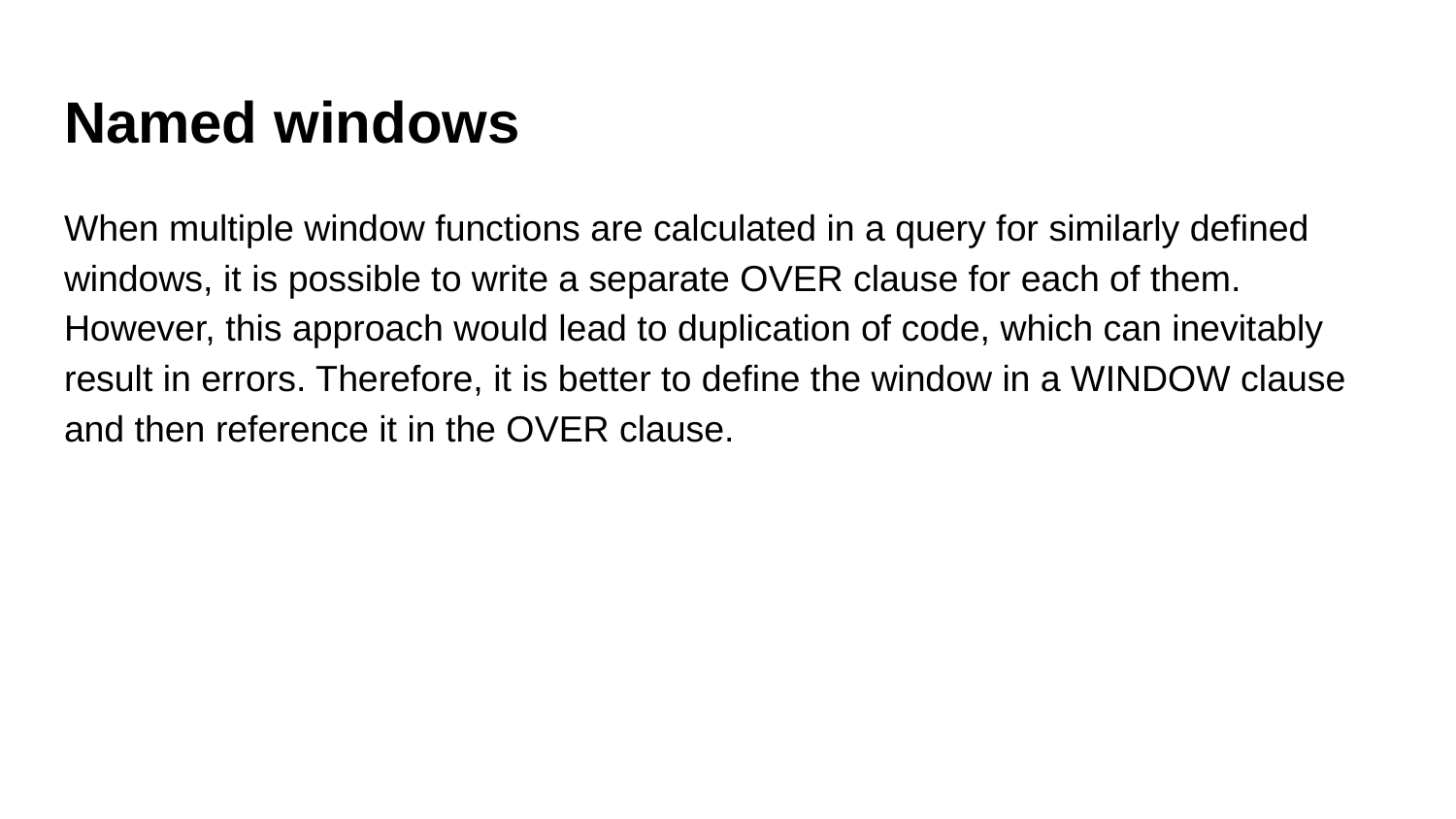

# Named windows
When multiple window functions are calculated in a query for similarly defined windows, it is possible to write a separate OVER clause for each of them. However, this approach would lead to duplication of code, which can inevitably result in errors. Therefore, it is better to define the window in a WINDOW clause and then reference it in the OVER clause.